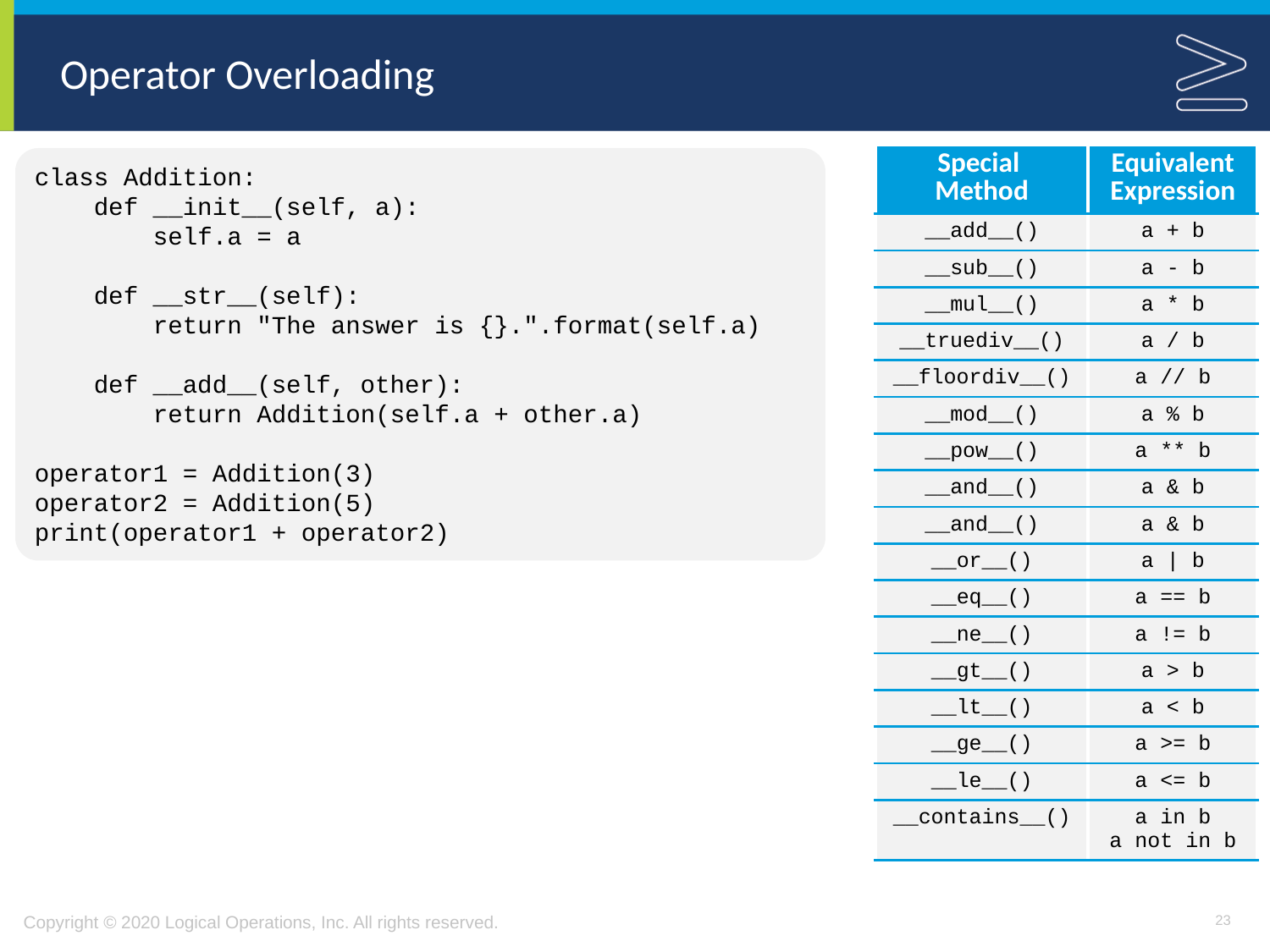

# Operator Overloading
| Special Method | Equivalent Expression |
| --- | --- |
| \_\_add\_\_() | a + b |
| \_\_sub\_\_() | a - b |
| \_\_mul\_\_() | a \* b |
| \_\_truediv\_\_() | a / b |
| \_\_floordiv\_\_() | a // b |
| \_\_mod\_\_() | a % b |
| \_\_pow\_\_() | a \*\* b |
| \_\_and\_\_() | a & b |
| \_\_and\_\_() | a & b |
| \_\_or\_\_() | a | b |
| \_\_eq\_\_() | a == b |
| \_\_ne\_\_() | a != b |
| \_\_gt\_\_() | a > b |
| \_\_lt\_\_() | a < b |
| \_\_ge\_\_() | a >= b |
| \_\_le\_\_() | a <= b |
| \_\_contains\_\_() | a in b a not in b |
class Addition:
    def __init__(self, a):
        self.a = a

    def __str__(self):
        return "The answer is {}.".format(self.a)

    def __add__(self, other):
        return Addition(self.a + other.a)

operator1 = Addition(3)
operator2 = Addition(5)
print(operator1 + operator2)
23